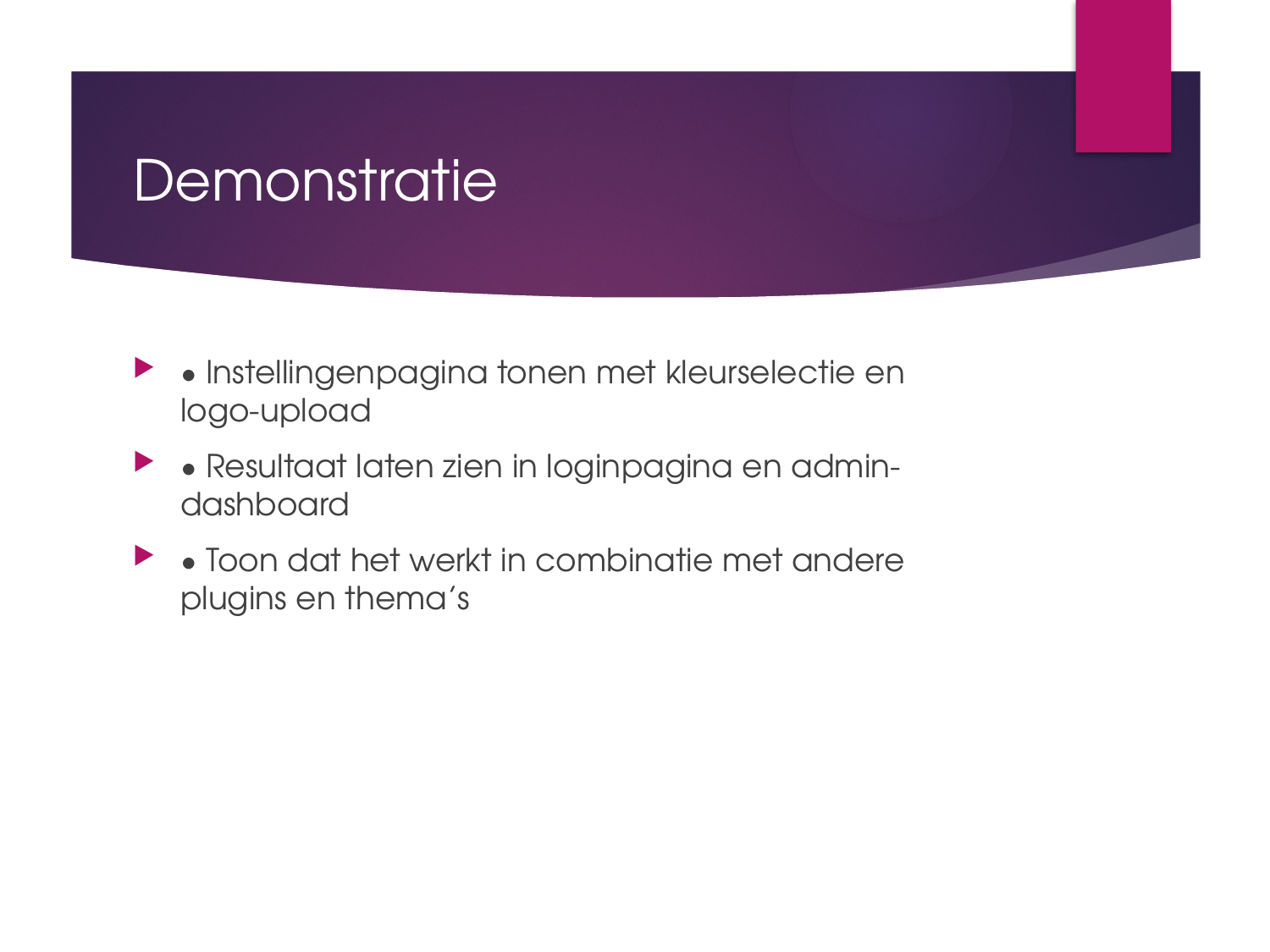

# Demonstratie
• Instellingenpagina tonen met kleurselectie en logo-upload
• Resultaat laten zien in loginpagina en admin-dashboard
• Toon dat het werkt in combinatie met andere plugins en thema’s